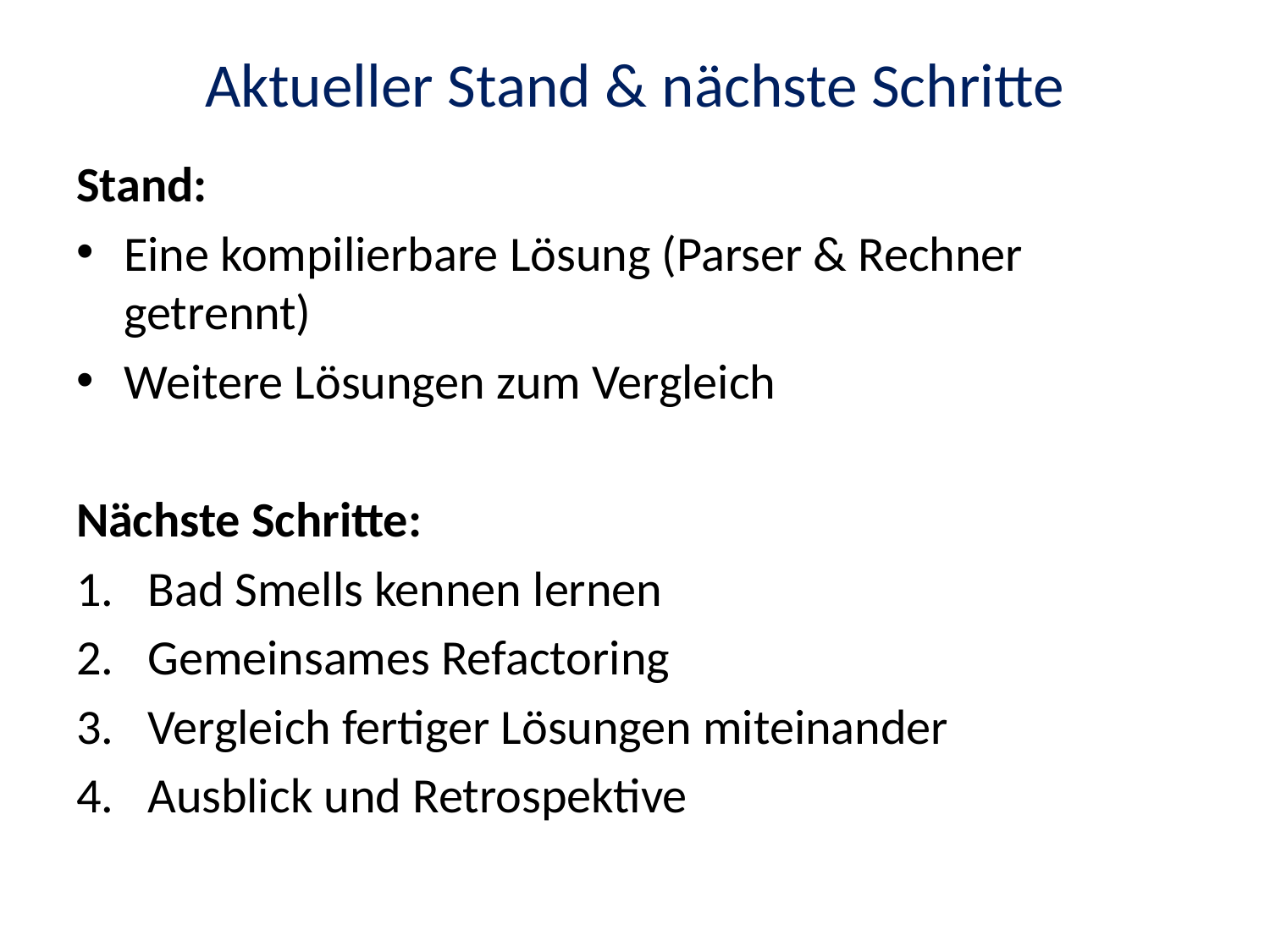

# Aktueller Stand & nächste Schritte
Stand:
Eine kompilierbare Lösung (Parser & Rechner getrennt)
Weitere Lösungen zum Vergleich

Nächste Schritte:
Bad Smells kennen lernen
Gemeinsames Refactoring
Vergleich fertiger Lösungen miteinander
Ausblick und Retrospektive